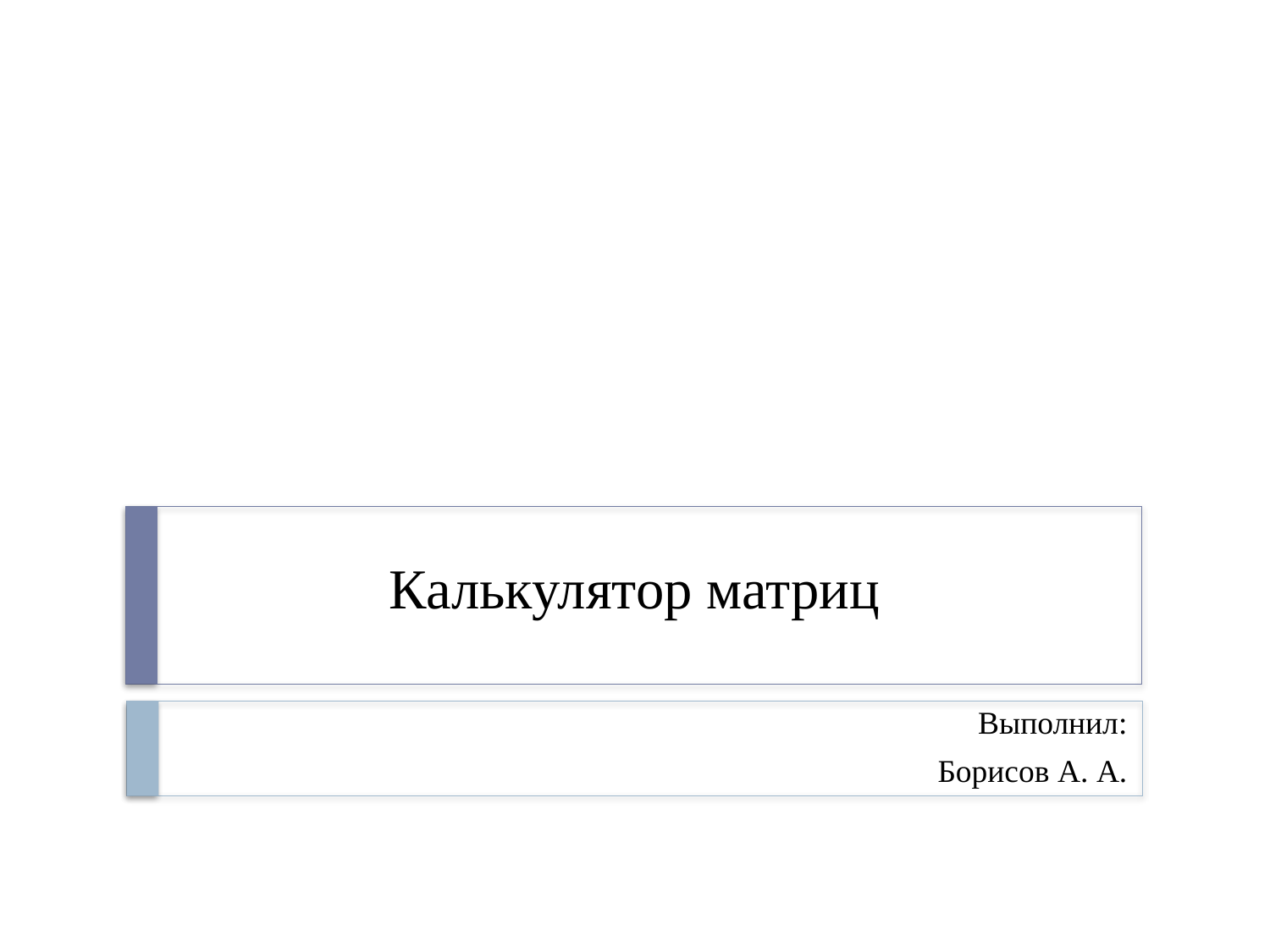

# Калькулятор матриц
Выполнил:
Борисов А. А.